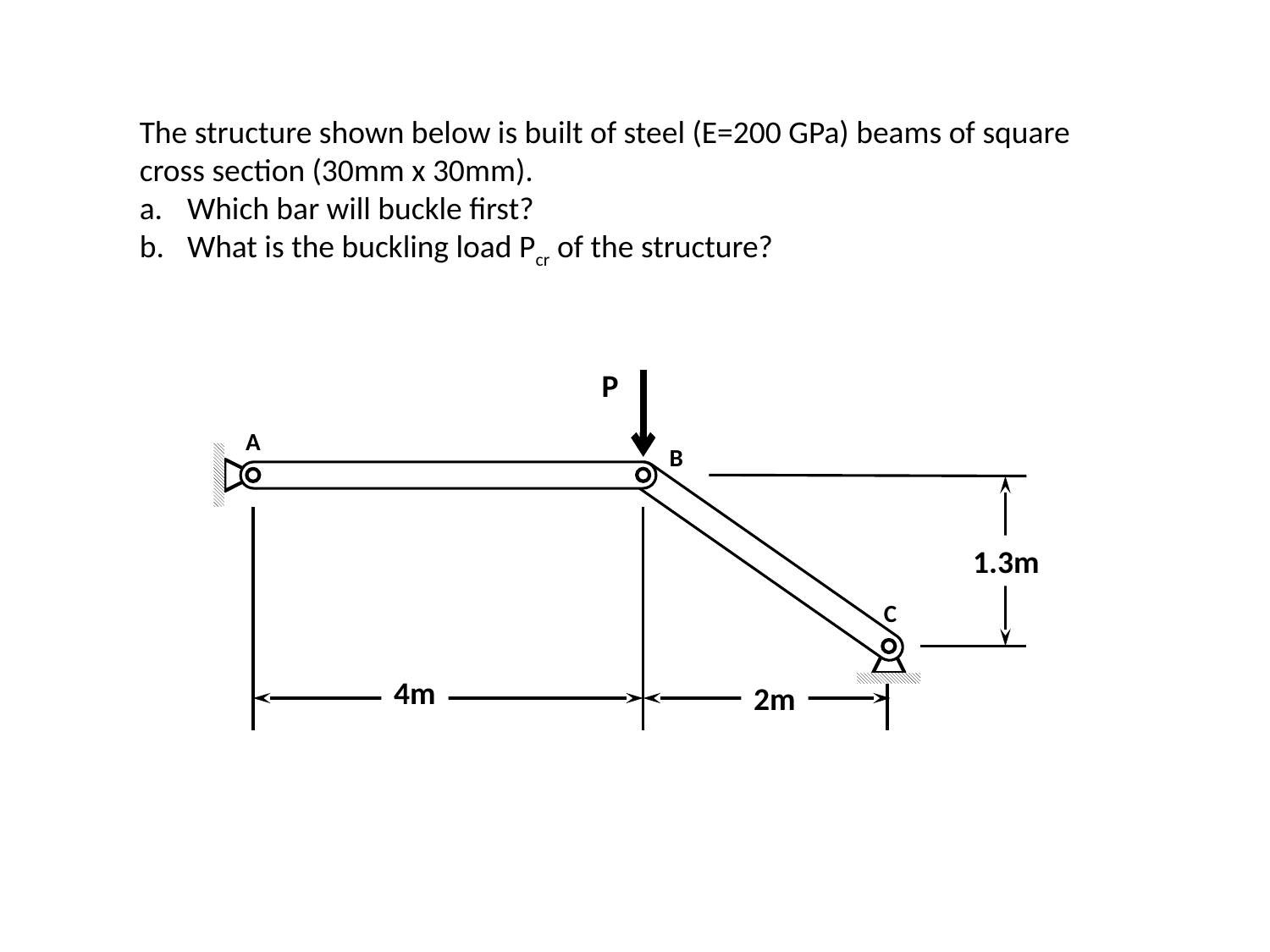

The structure shown below is built of steel (E=200 GPa) beams of square cross section (30mm x 30mm).
Which bar will buckle first?
What is the buckling load Pcr of the structure?
P
A
B

1.3m

C

4m
2m